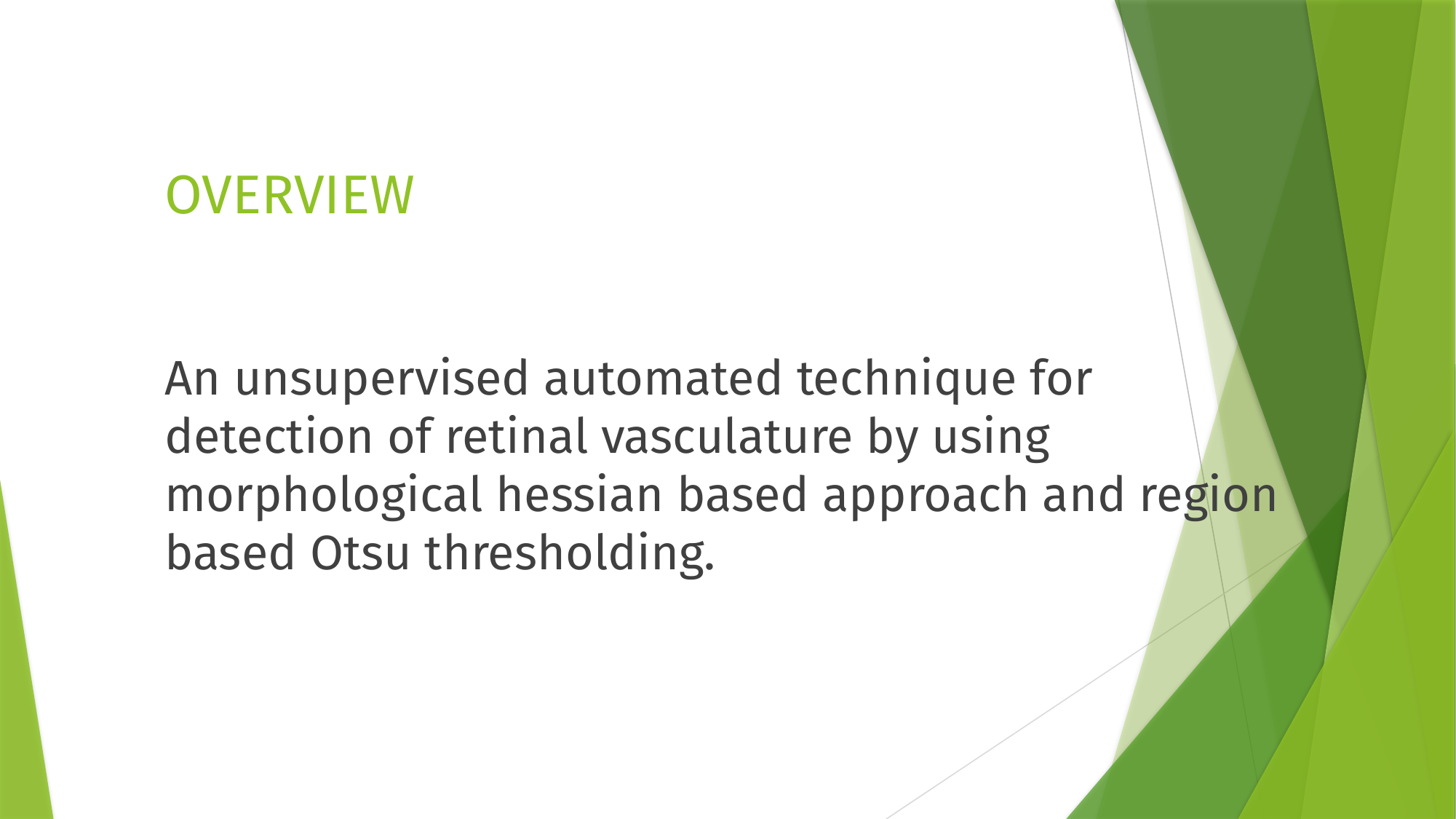

# OVERVIEW
An unsupervised automated technique for detection of retinal vasculature by using morphological hessian based approach and region based Otsu thresholding.